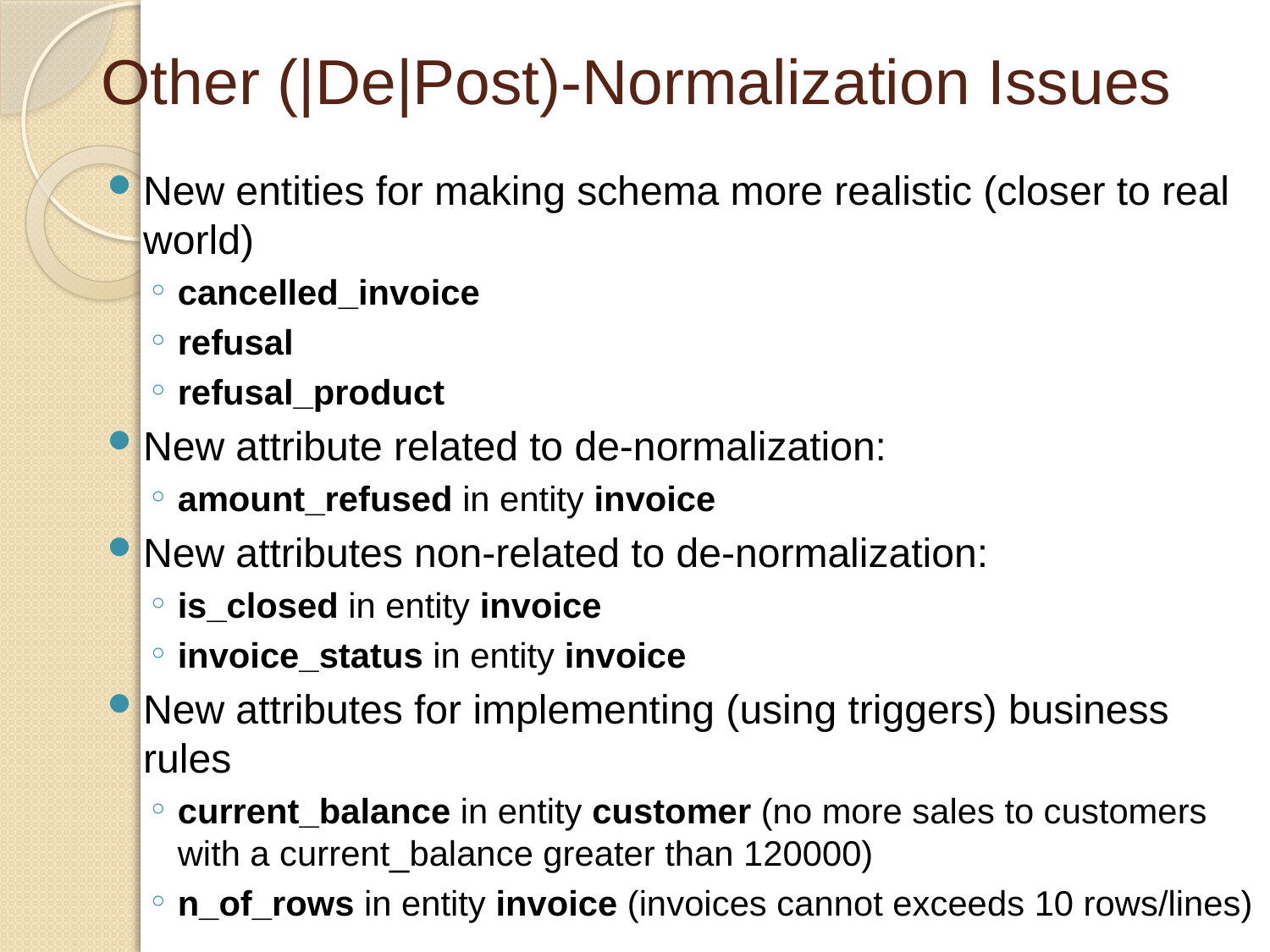

# Other (|De|Post)-Normalization Issues
New entities for making schema more realistic (closer to real world)
cancelled_invoice
refusal
refusal_product
New attribute related to de-normalization:
amount_refused in entity invoice
New attributes non-related to de-normalization:
is_closed in entity invoice
invoice_status in entity invoice
New attributes for implementing (using triggers) business rules
current_balance in entity customer (no more sales to customers with a current_balance greater than 120000)
n_of_rows in entity invoice (invoices cannot exceeds 10 rows/lines)